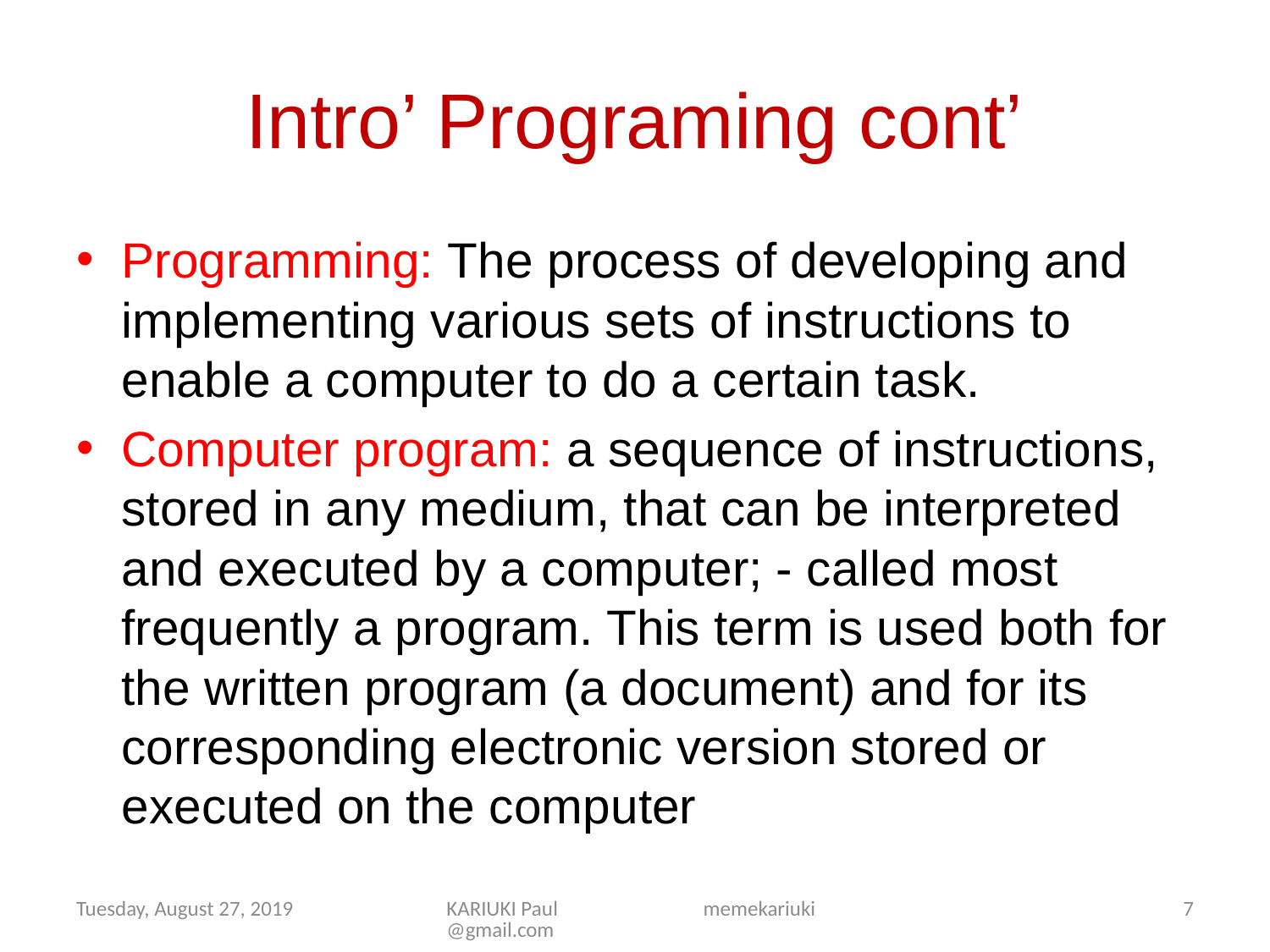

# Intro’ Programing cont’
Programming: The process of developing and implementing various sets of instructions to enable a computer to do a certain task.
Computer program: a sequence of instructions, stored in any medium, that can be interpreted and executed by a computer; - called most frequently a program. This term is used both for the written program (a document) and for its corresponding electronic version stored or executed on the computer
Tuesday, August 27, 2019
KARIUKI Paul                              memekariuki@gmail.com
7